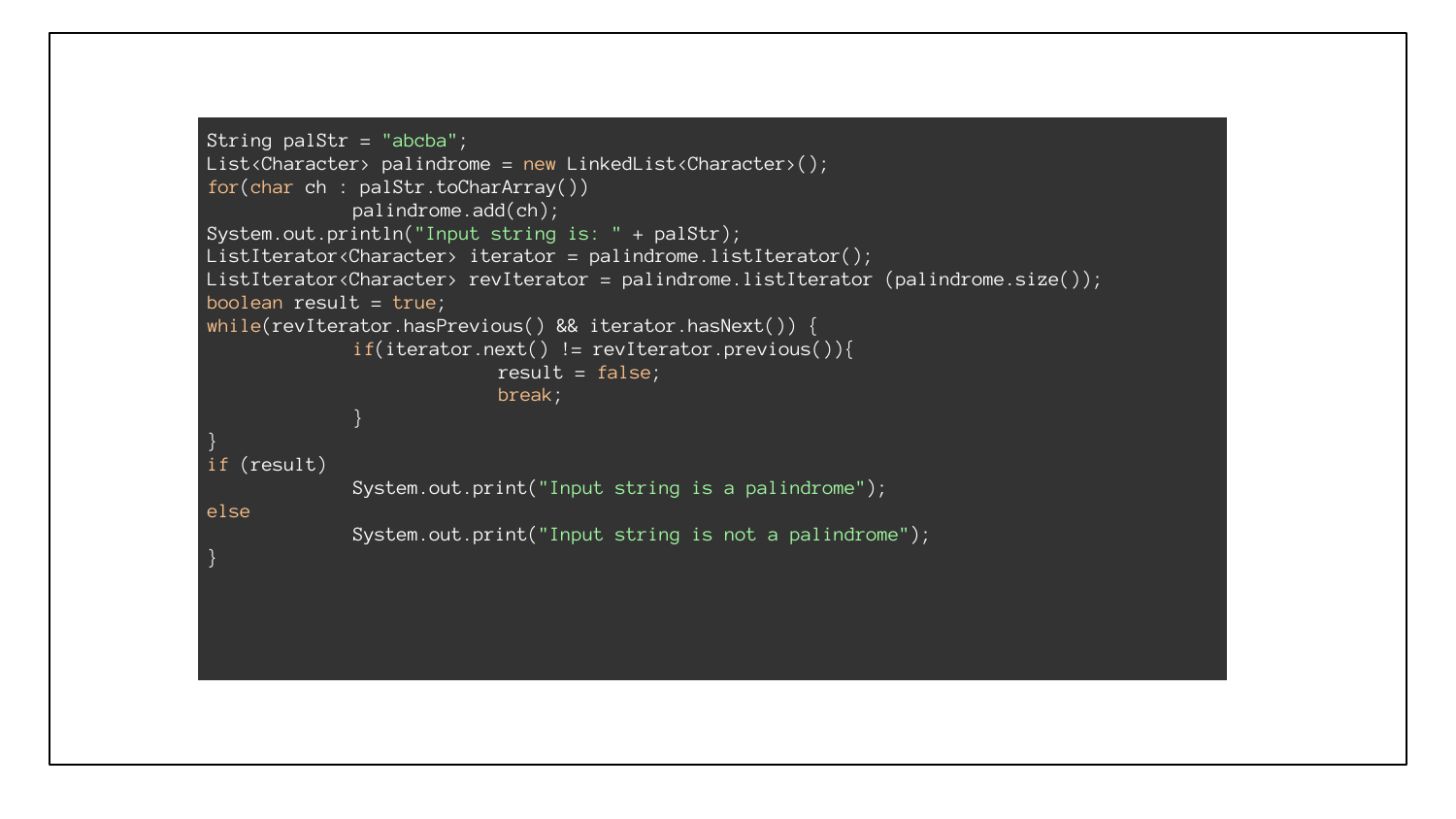

| String palStr = "abcba"; List<Character> palindrome = new LinkedList<Character>(); for(char ch : palStr.toCharArray()) palindrome.add(ch); System.out.println("Input string is: " + palStr); ListIterator<Character> iterator = palindrome.listIterator(); ListIterator<Character> revIterator = palindrome.listIterator (palindrome.size()); boolean result = true; while(revIterator.hasPrevious() && iterator.hasNext()) { if(iterator.next() != revIterator.previous()){ result = false; break; } } if (result) System.out.print("Input string is a palindrome"); else System.out.print("Input string is not a palindrome"); } |
| --- |